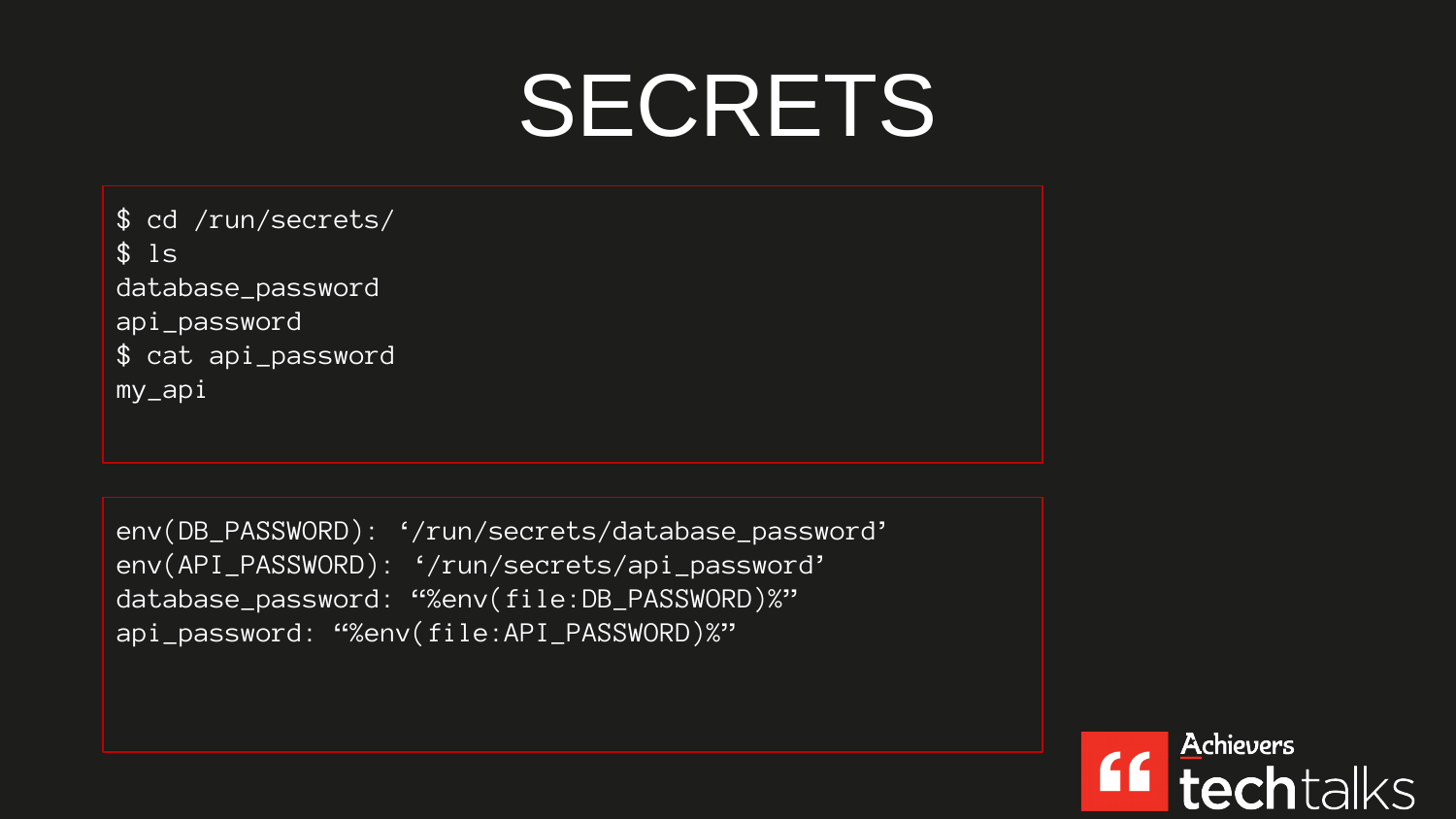

# SECRETS
$ cd /run/secrets/
$ ls
database_password
api_password
$ cat api_password
my_api
env(DB_PASSWORD): ‘/run/secrets/database_password’
env(API_PASSWORD): ‘/run/secrets/api_password’
database_password: “%env(file:DB_PASSWORD)%”
api_password: “%env(file:API_PASSWORD)%”